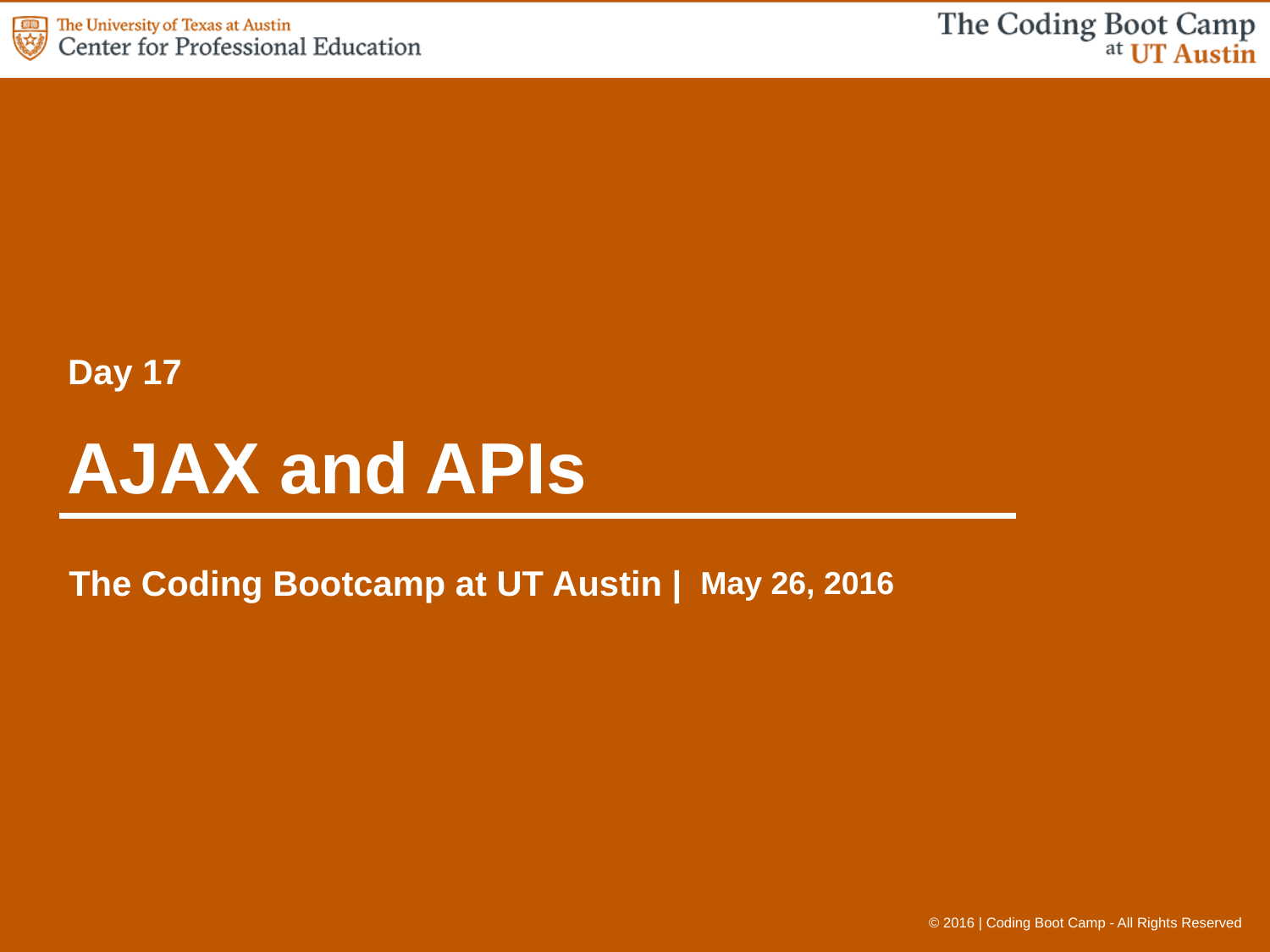

Day 17
# AJAX and APIs
May 26, 2016